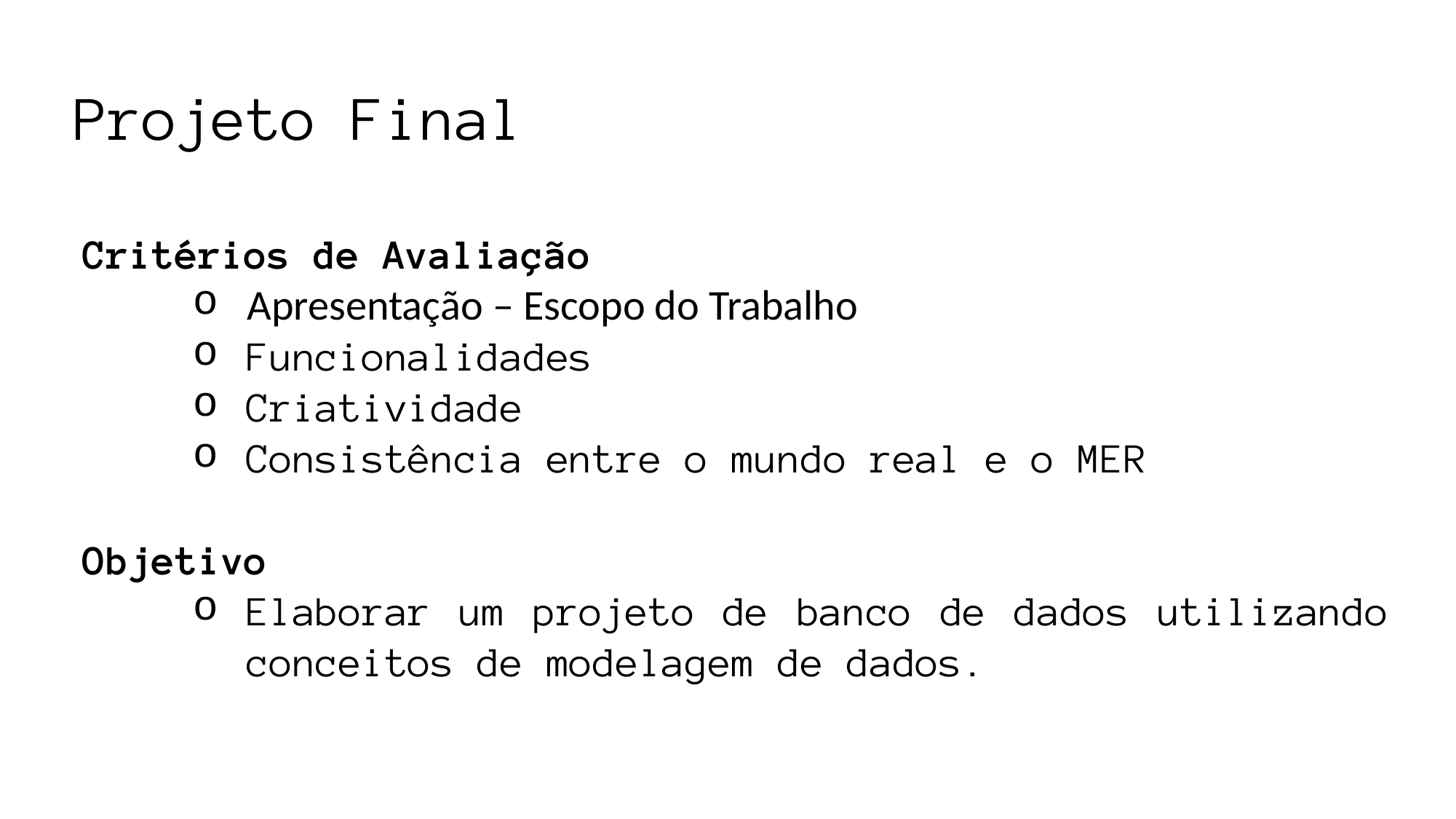

# Projeto Final
2

Critérios de Avaliação
Apresentação – Escopo do Trabalho
Funcionalidades
Criatividade
Consistência entre o mundo real e o MER

Objetivo
Elaborar um projeto de banco de dados utilizando conceitos de modelagem de dados.